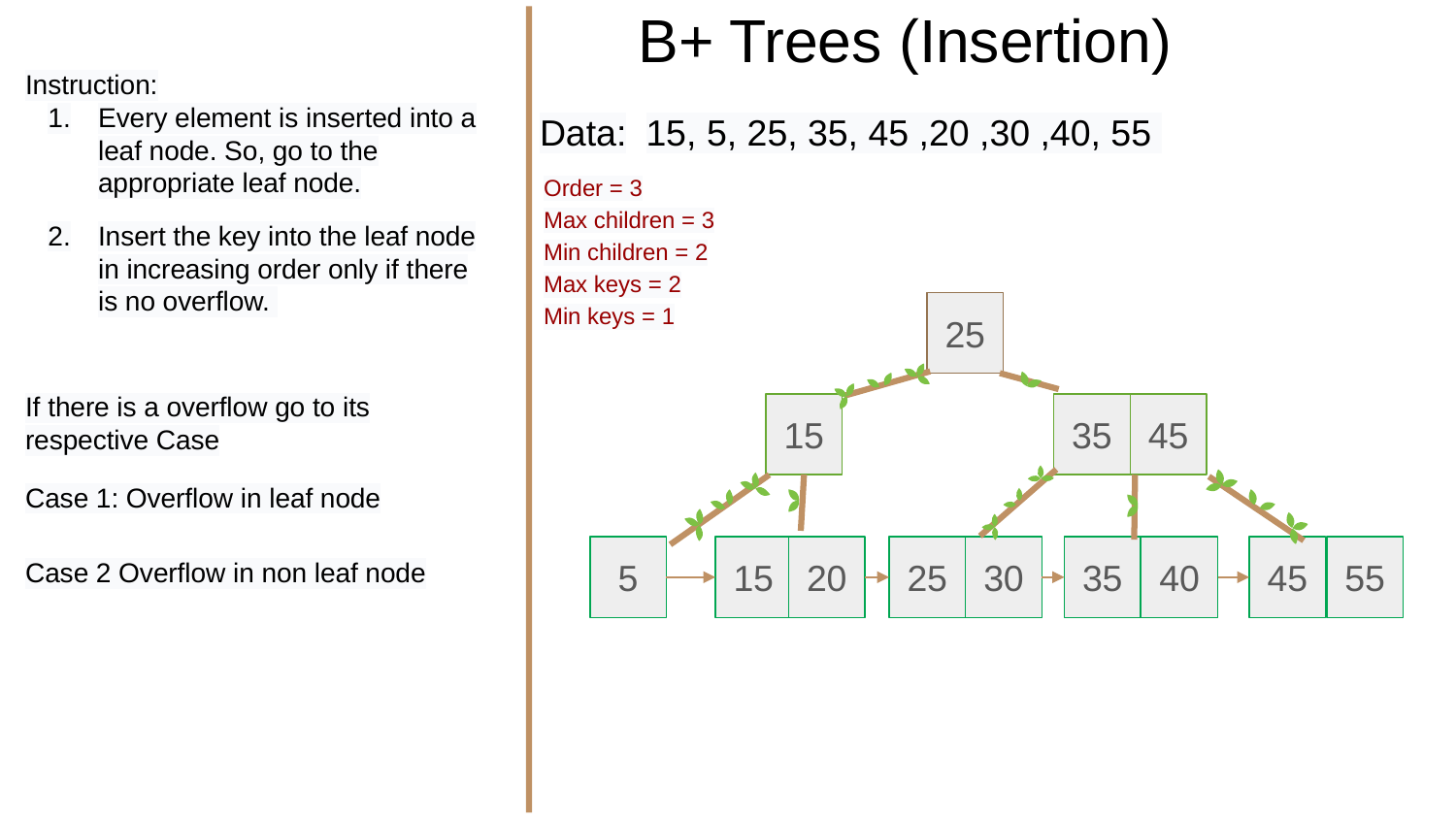

# B+ Trees (Insertion)
Instruction:
Every element is inserted into a leaf node. So, go to the appropriate leaf node.
Insert the key into the leaf node in increasing order only if there is no overflow.

If there is a overflow go to its respective Case
Case 1: Overflow in leaf node

Case 2 Overflow in non leaf node
Data:
15, 5, 25, 35, 45 ,20 ,30 ,40, 55

Order = 3
Max children = 3
Min children = 2
Max keys = 2
Min keys = 1
25

15
35
45

15
20
5
25
30
35
40
45
55